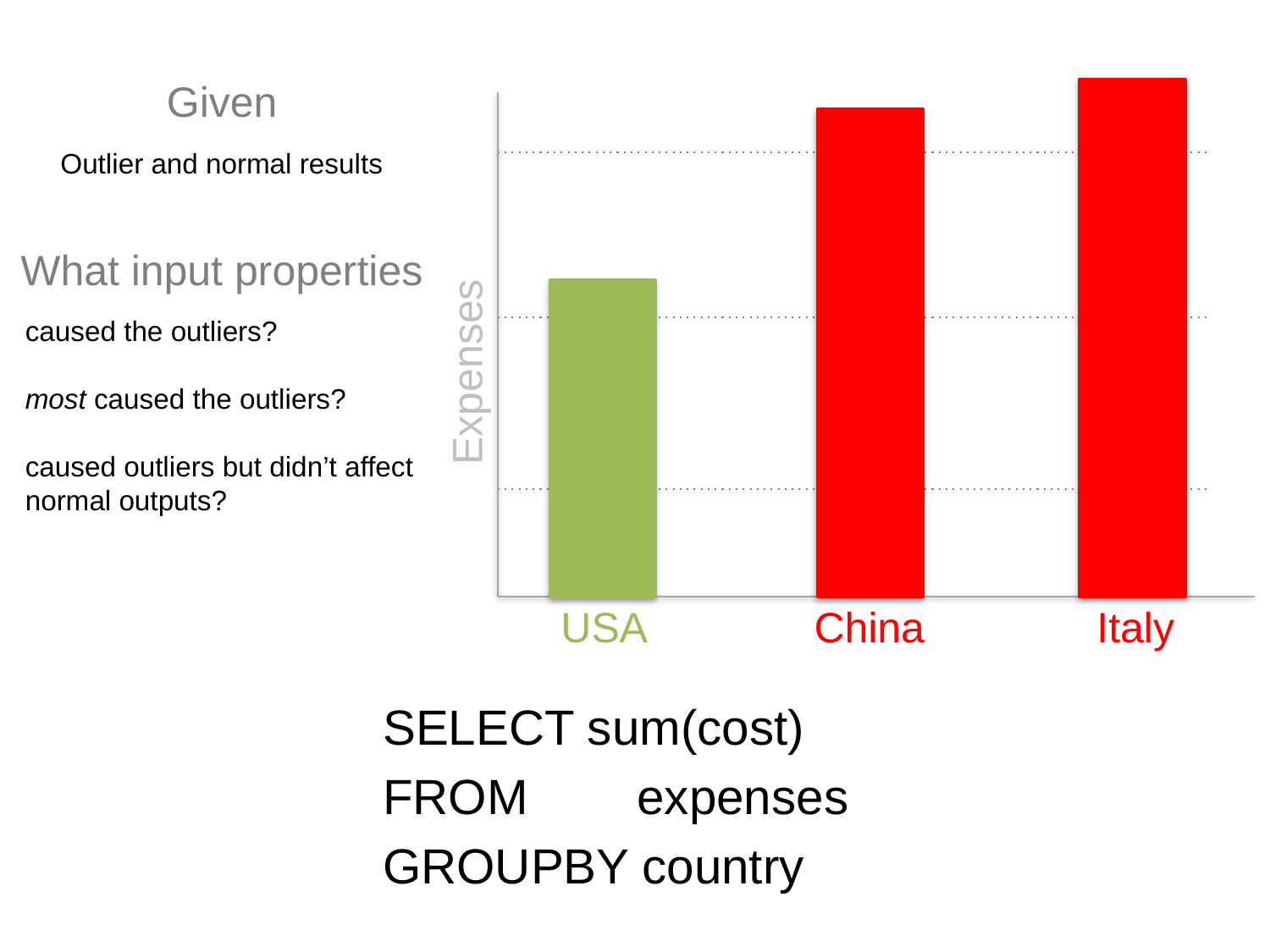

Given

Outlier and normal results

What input properties

caused the outliers?

most caused the outliers?

caused outliers but didn’t affect normal outputs?

Expenses

USA
China
Italy
SELECT sum(cost)
FROM	expenses
GROUPBY country